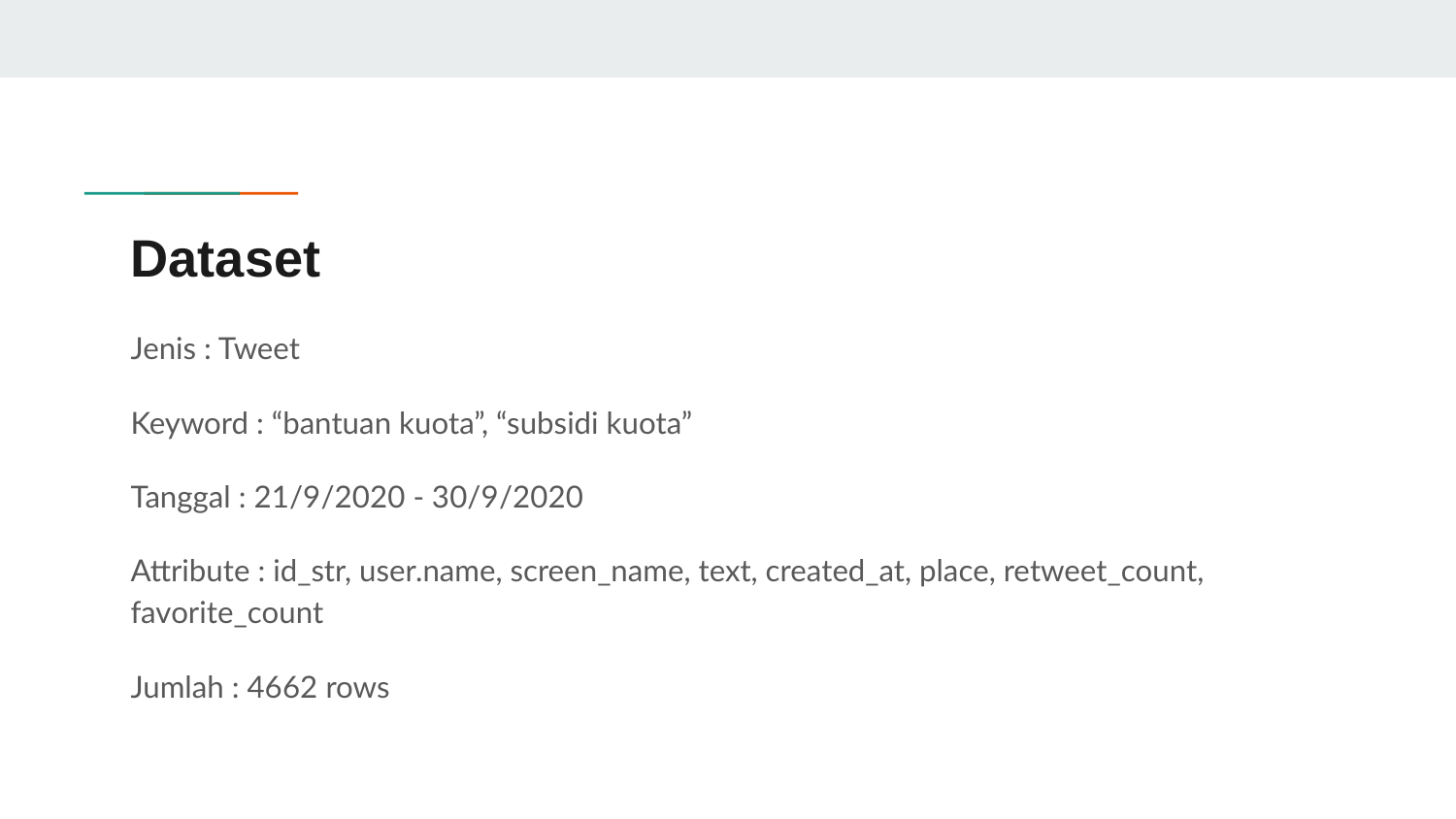

# Dataset
Jenis : Tweet
Keyword : “bantuan kuota”, “subsidi kuota”
Tanggal : 21/9/2020 - 30/9/2020
Attribute : id_str, user.name, screen_name, text, created_at, place, retweet_count, favorite_count
Jumlah : 4662 rows